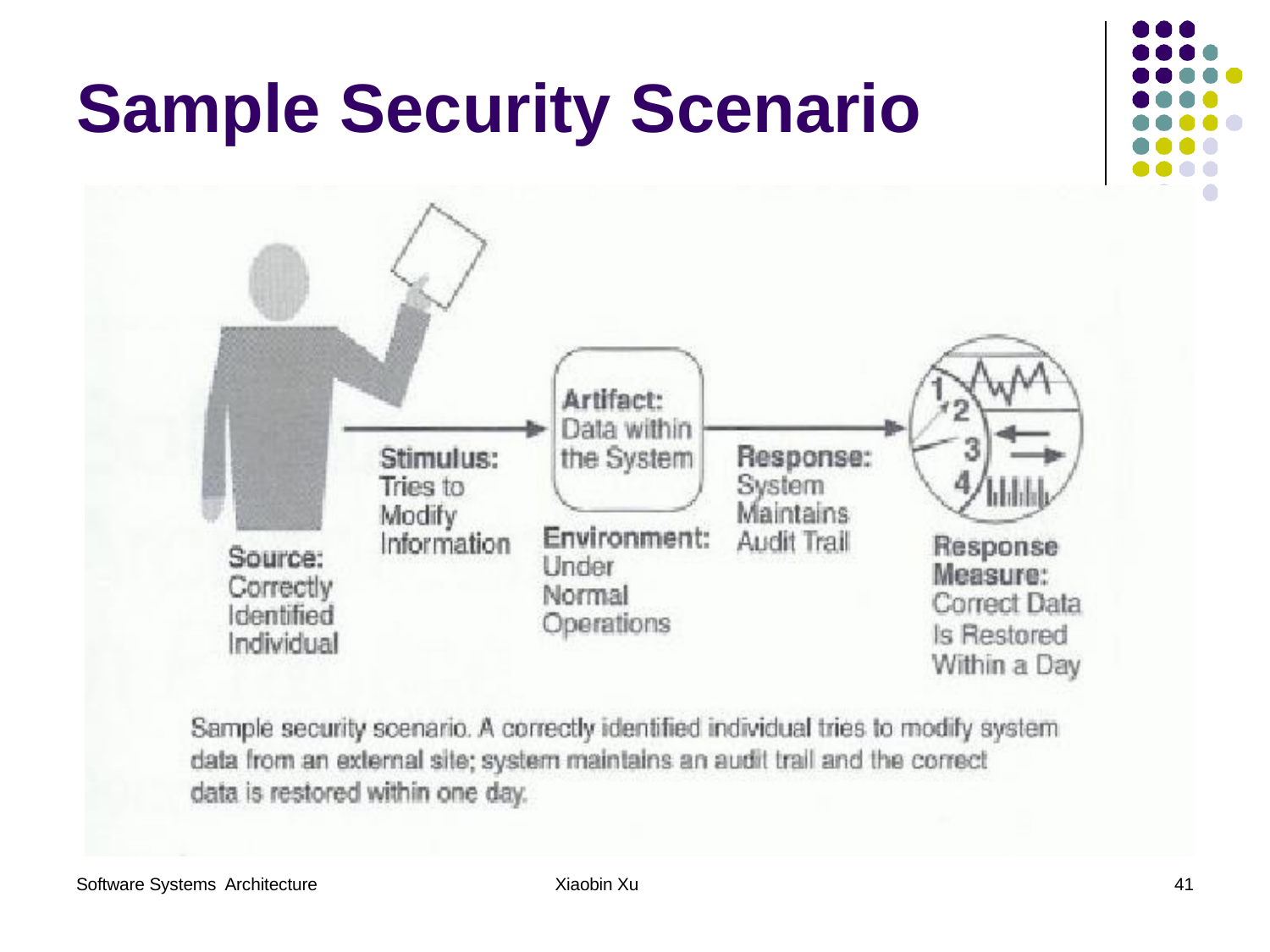

# Sample Security Scenario

Software Systems  Architecture
Xiaobin Xu
41